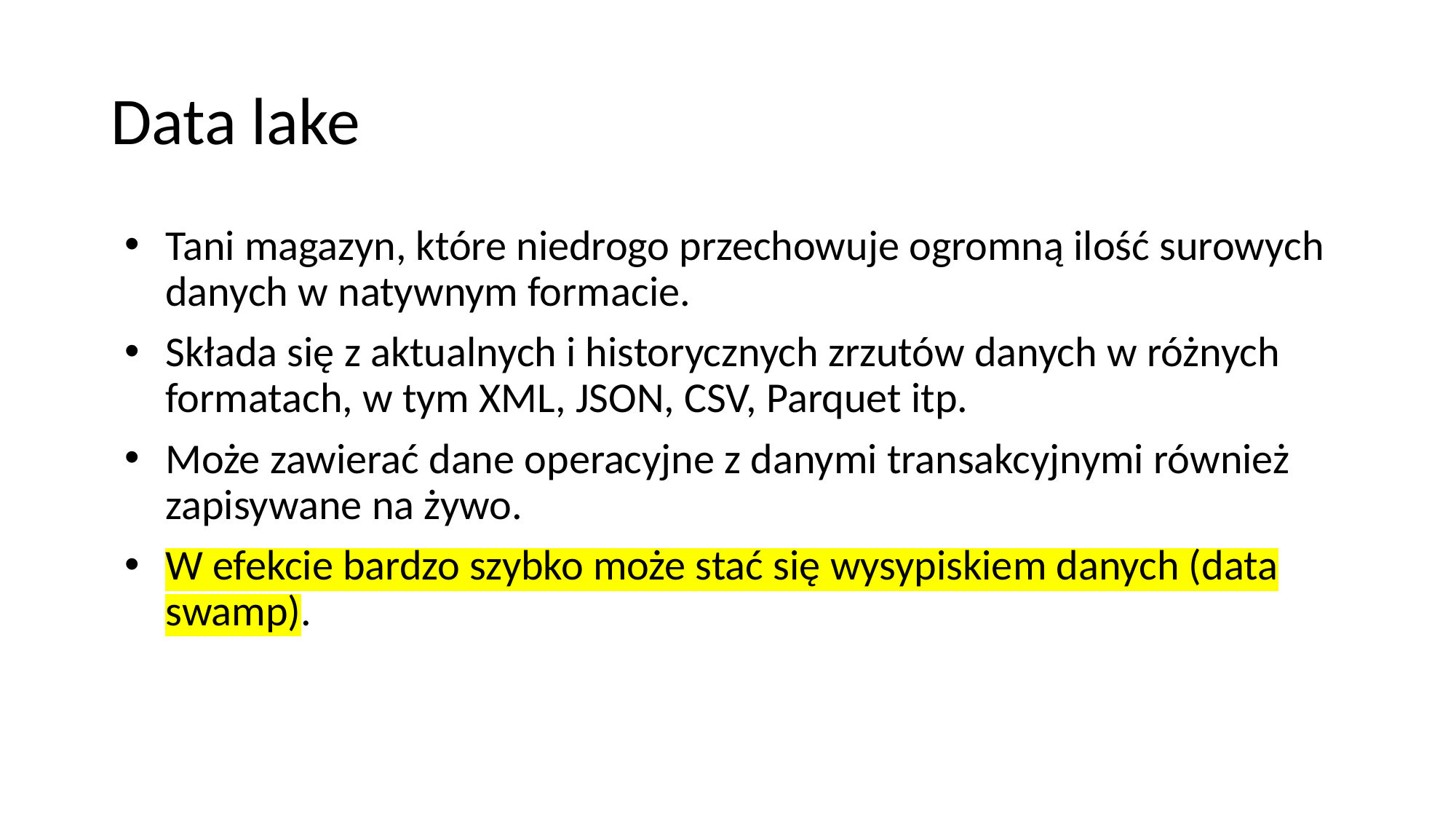

# Data lake
Tani magazyn, które niedrogo przechowuje ogromną ilość surowych danych w natywnym formacie.
Składa się z aktualnych i historycznych zrzutów danych w różnych formatach, w tym XML, JSON, CSV, Parquet itp.
Może zawierać dane operacyjne z danymi transakcyjnymi również zapisywane na żywo.
W efekcie bardzo szybko może stać się wysypiskiem danych (data swamp).